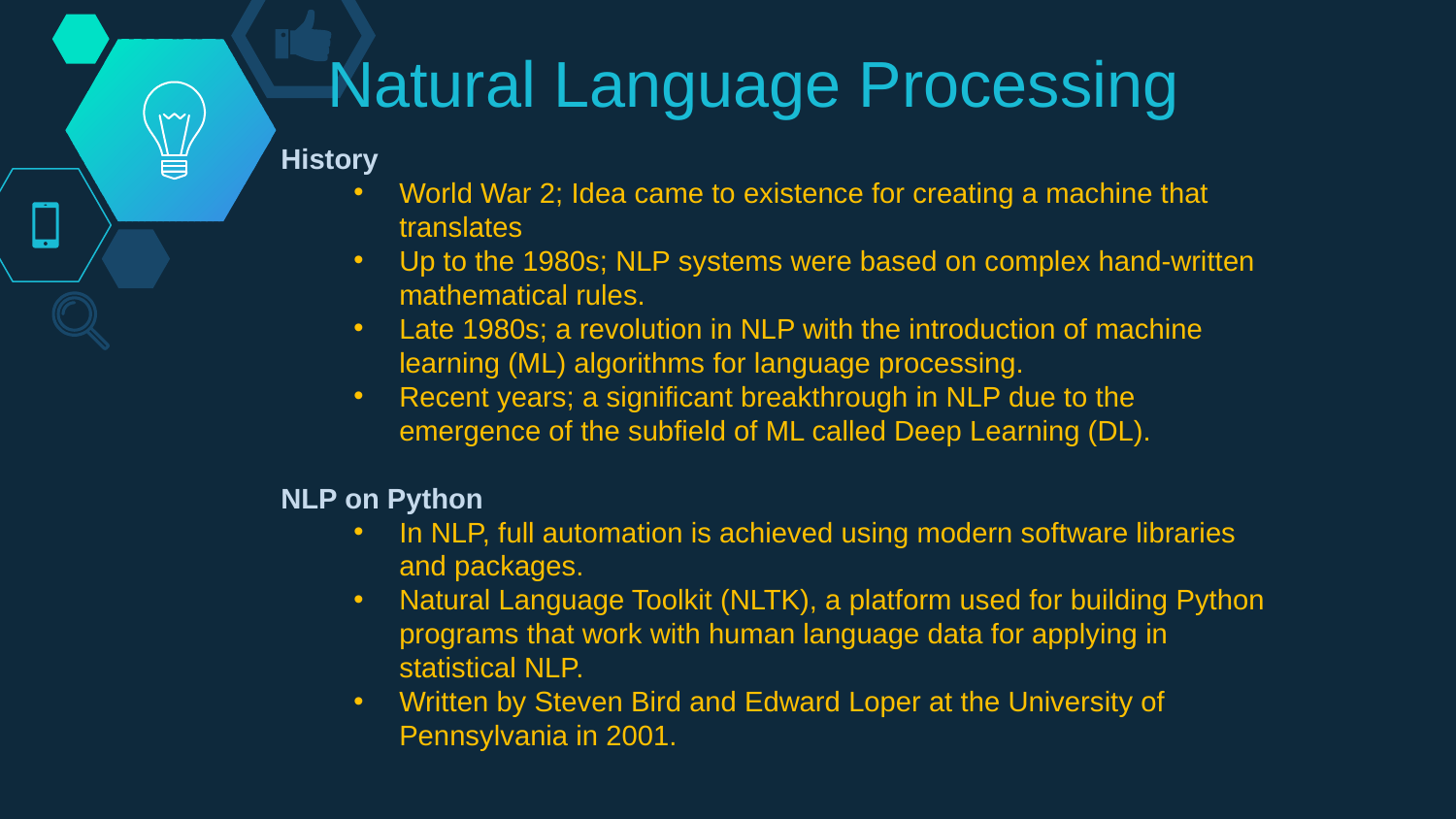

# Natural Language Processing

History
World War 2; Idea came to existence for creating a machine that translates
Up to the 1980s; NLP systems were based on complex hand-written mathematical rules.
Late 1980s; a revolution in NLP with the introduction of machine learning (ML) algorithms for language processing.
Recent years; a significant breakthrough in NLP due to the emergence of the subfield of ML called Deep Learning (DL).

NLP on Python
In NLP, full automation is achieved using modern software libraries and packages.
Natural Language Toolkit (NLTK), a platform used for building Python programs that work with human language data for applying in statistical NLP.
Written by Steven Bird and Edward Loper at the University of Pennsylvania in 2001.